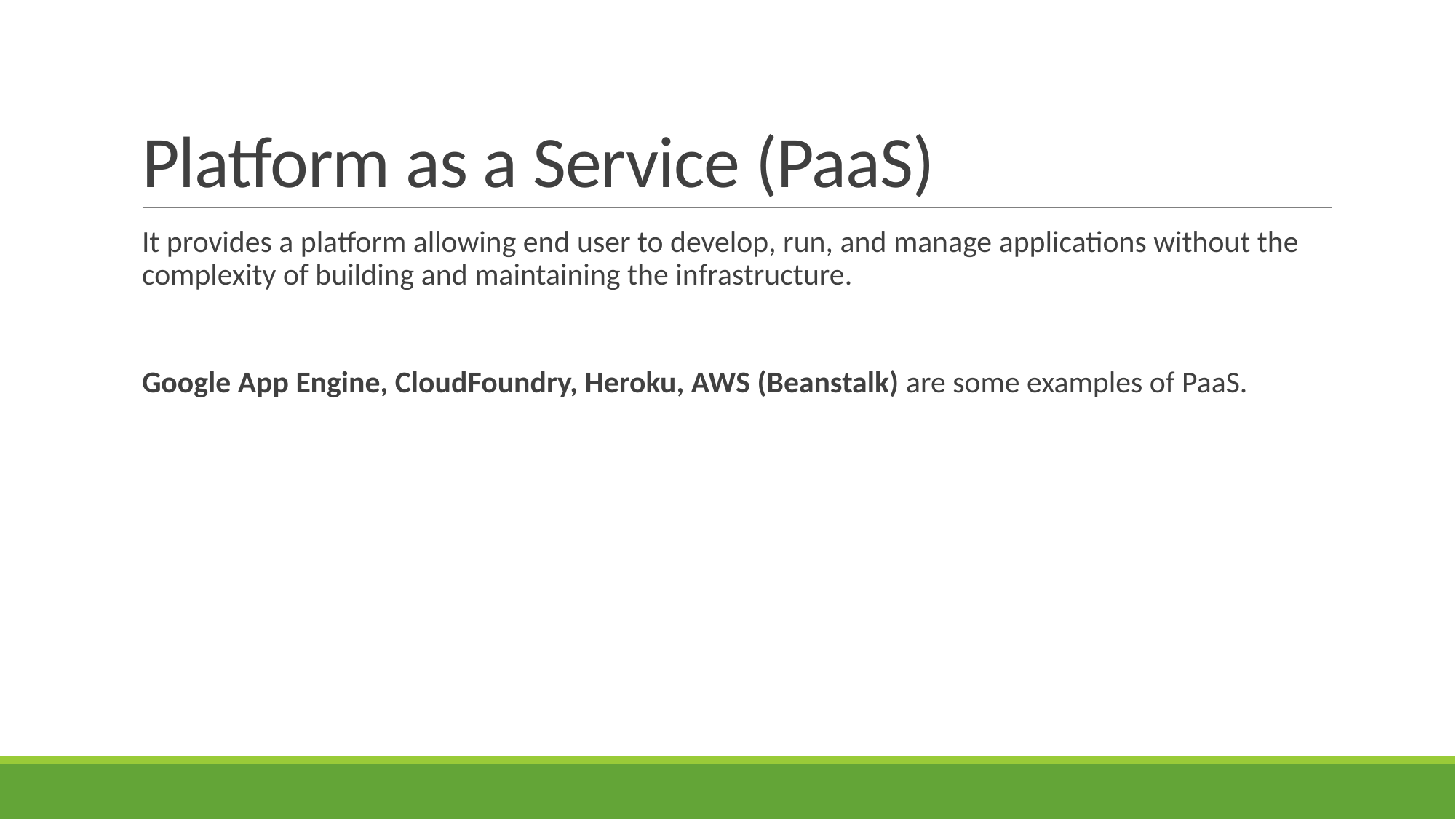

# Platform as a Service (PaaS)
It provides a platform allowing end user to develop, run, and manage applications without the complexity of building and maintaining the infrastructure.

Google App Engine, CloudFoundry, Heroku, AWS (Beanstalk) are some examples of PaaS.